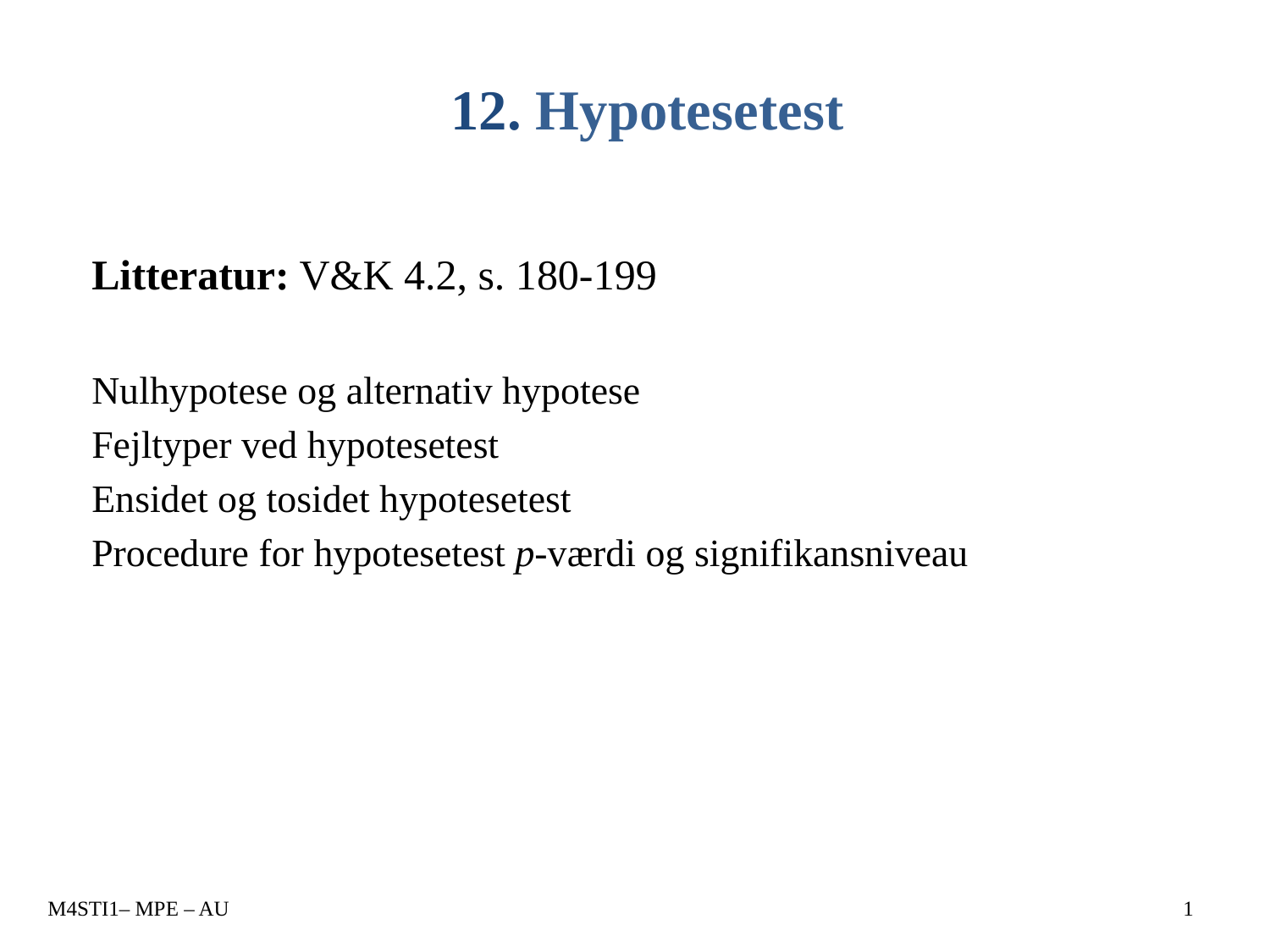

# 12. Hypotesetest

Litteratur: V&K 4.2, s. 180-199

Nulhypotese og alternativ hypotese
Fejltyper ved hypotesetest
Ensidet og tosidet hypotesetest
Procedure for hypotesetest p-værdi og signifikansniveau

M4STI1– MPE – AU

1